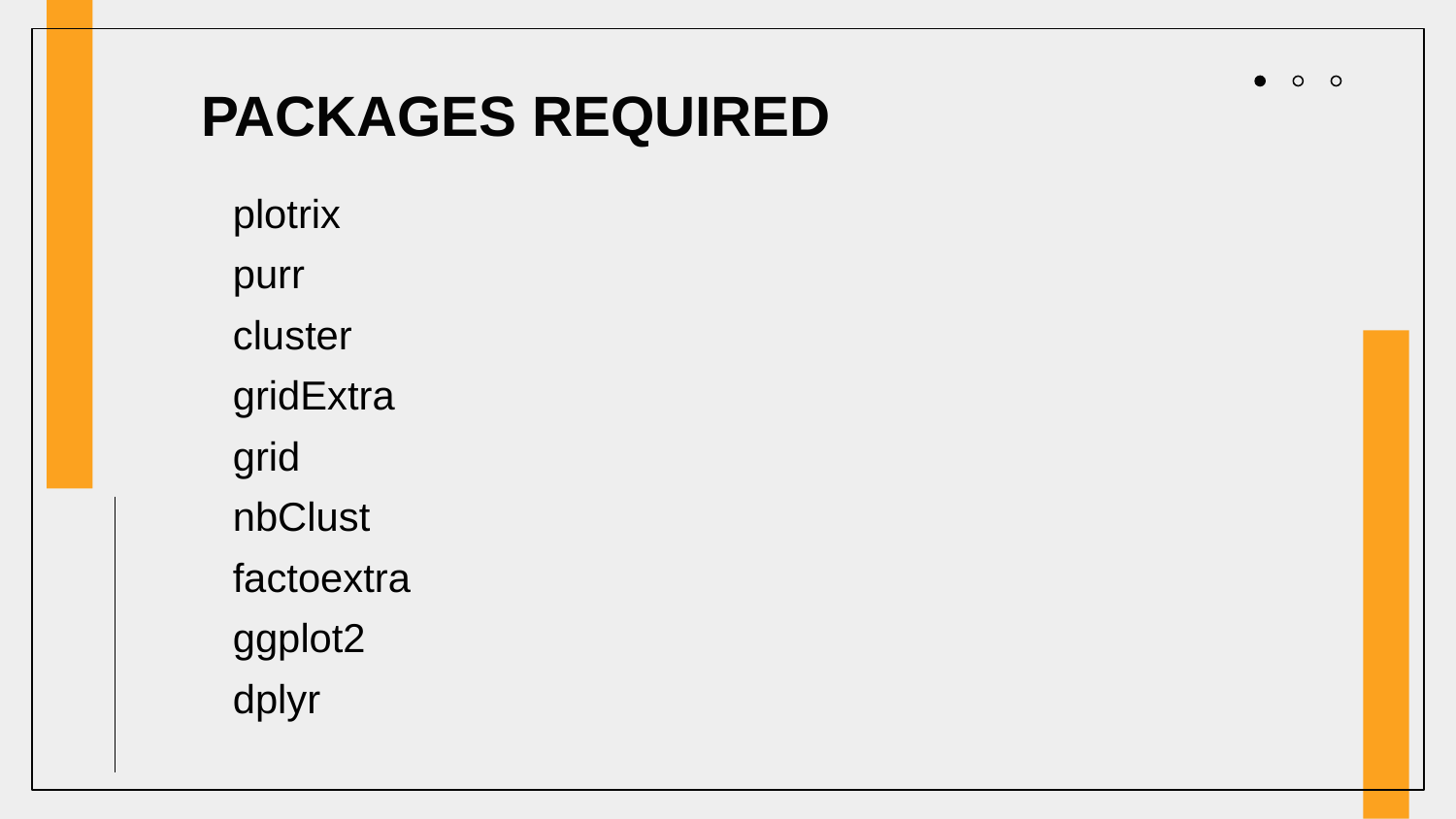

# PACKAGES REQUIRED
 plotrix
 purr
 cluster
 gridExtra
 grid
 nbClust
 factoextra
 ggplot2
 dplyr